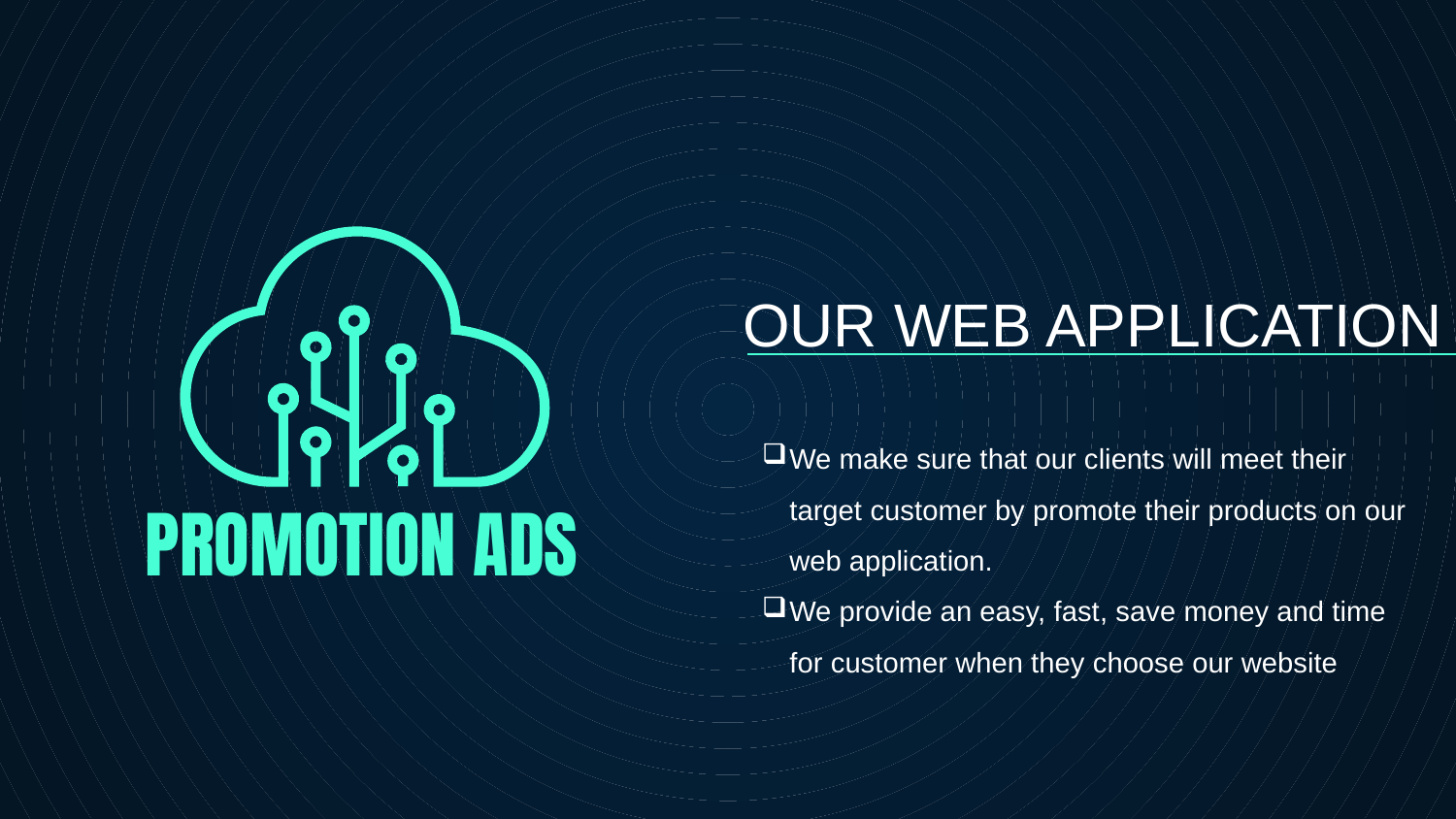

# OUR WEB APPLICATION
We make sure that our clients will meet their target customer by promote their products on our web application.
We provide an easy, fast, save money and time for customer when they choose our website
PROMOTION ADS